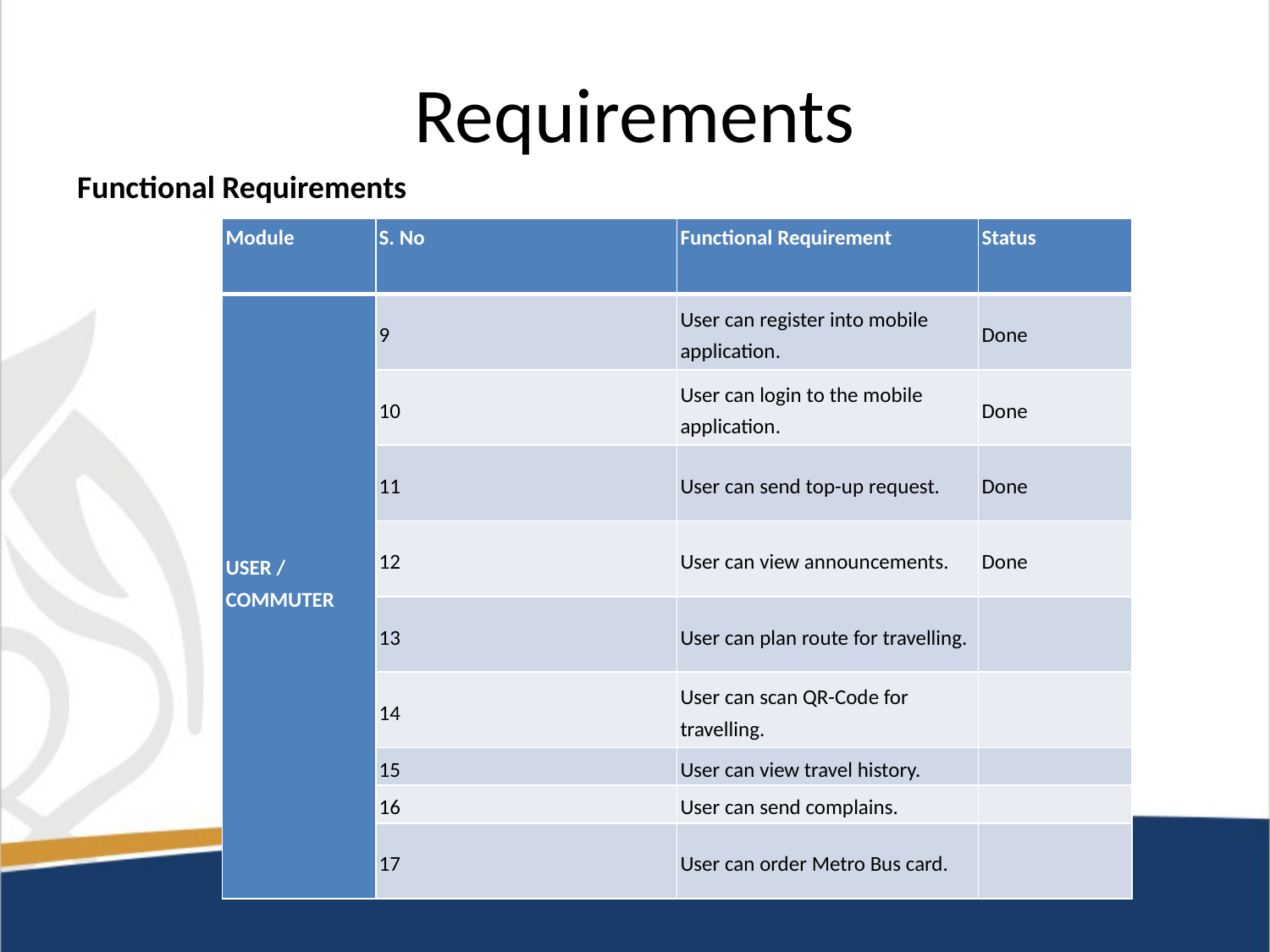

# Requirements
Functional Requirements
| Module | S. No | Functional Requirement | Status |
| --- | --- | --- | --- |
| USER / COMMUTER | 9 | User can register into mobile application. | Done |
|  | 10 | User can login to the mobile application. | Done |
|  | 11 | User can send top-up request. | Done |
|  | 12 | User can view announcements. | Done |
|  | 13 | User can plan route for travelling. |  |
|  | 14 | User can scan QR-Code for travelling. |  |
|  | 15 | User can view travel history. |  |
|  | 16 | User can send complains. |  |
|  | 17 | User can order Metro Bus card. |  |